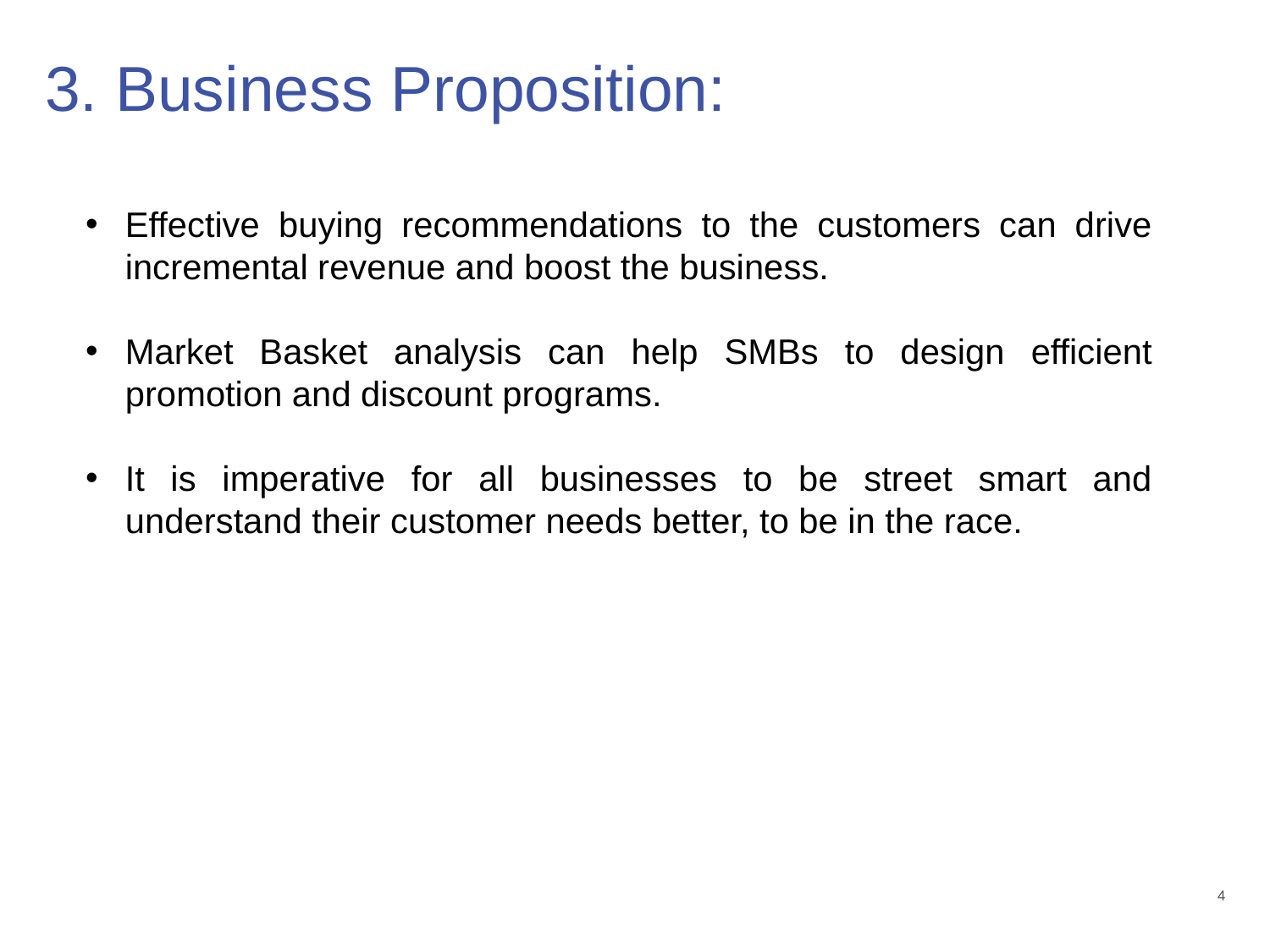

# 3. Business Proposition:
Effective buying recommendations to the customers can drive incremental revenue and boost the business.

Market Basket analysis can help SMBs to design efficient promotion and discount programs.

It is imperative for all businesses to be street smart and understand their customer needs better, to be in the race.
4